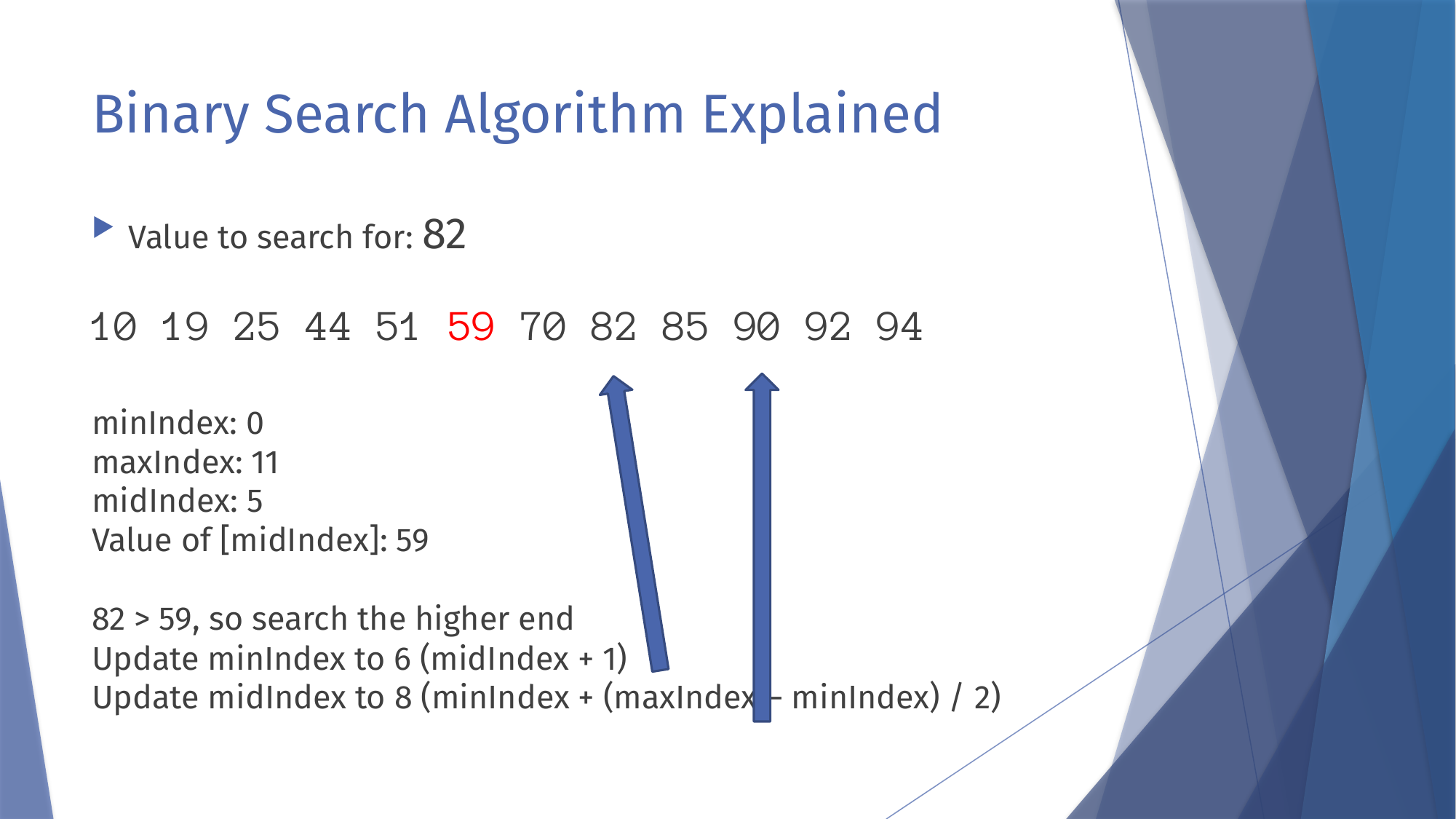

# Binary Search Algorithm Explained
Value to search for: 82

10 19 25 44 51 59 70 82 85 90 92 94

minIndex: 0
maxIndex: 11
midIndex: 5
Value of [midIndex]: 59

82 > 59, so search the higher end
Update minIndex to 6 (midIndex + 1)
Update midIndex to 8 (minIndex + (maxIndex – minIndex) / 2)